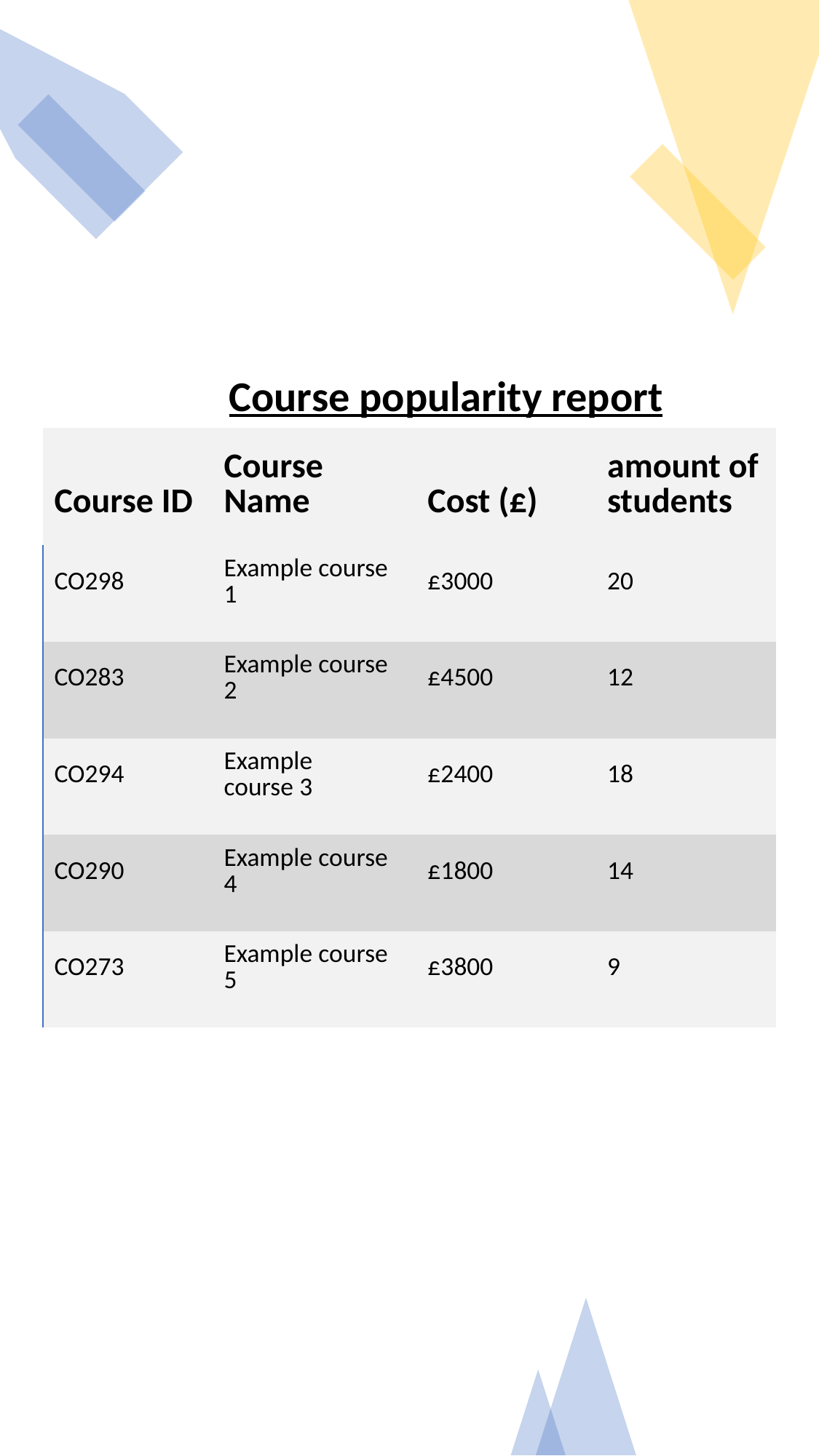

Course popularity report
| Course ID | Course Name | Cost (£) | amount of students |
| --- | --- | --- | --- |
| CO298 | Example course 1 | £3000 | 20 |
| CO283 | Example course 2 | £4500 | 12 |
| CO294 | Example course 3 | £2400 | 18 |
| CO290 | Example course 4 | £1800 | 14 |
| CO273 | Example course 5 | £3800 | 9 |